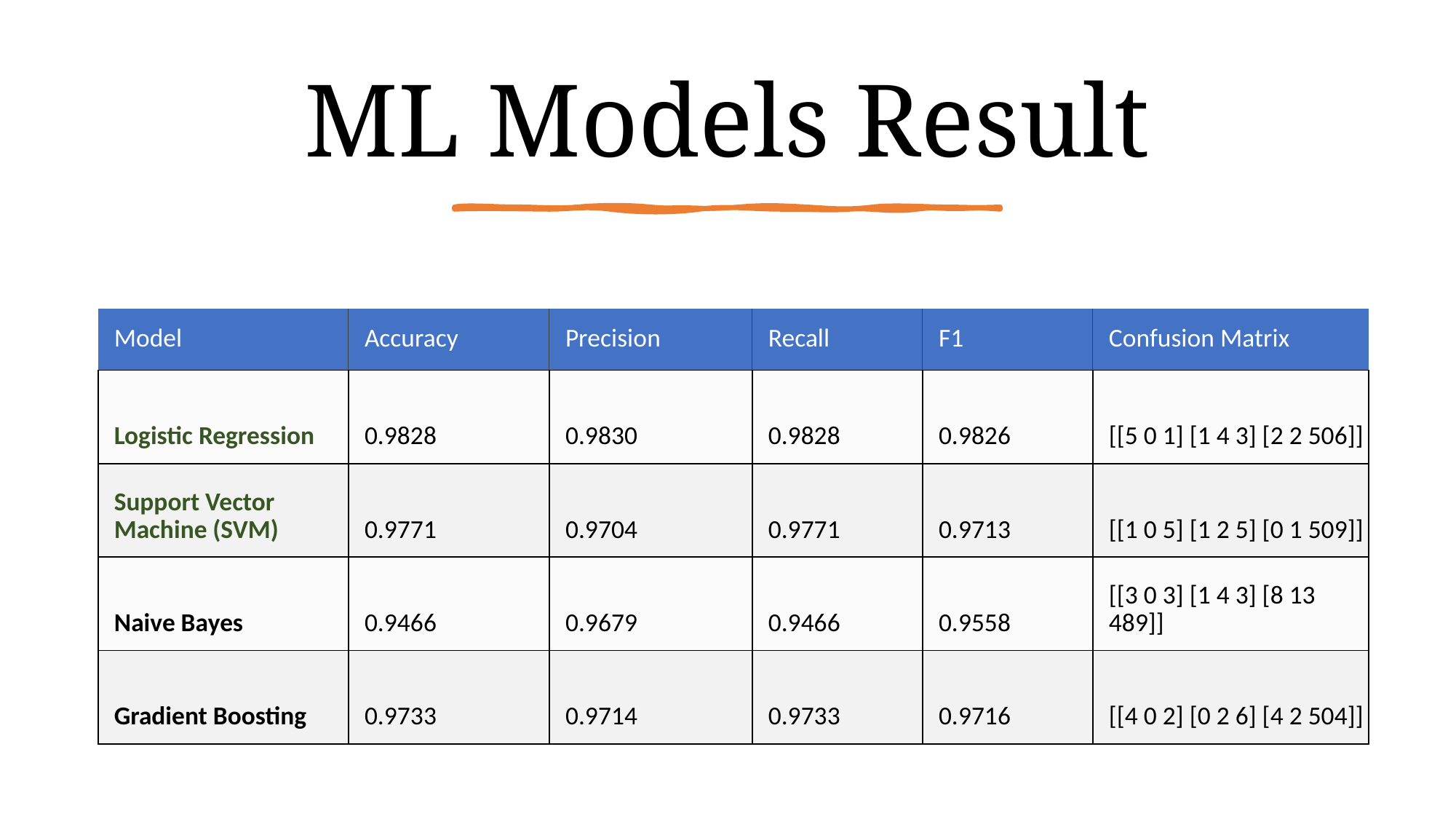

# ML Models Result

| Model | Accuracy | Precision | Recall | F1 | Confusion Matrix |
| --- | --- | --- | --- | --- | --- |
| Logistic Regression | 0.9828 | 0.9830 | 0.9828 | 0.9826 | [[5 0 1] [1 4 3] [2 2 506]] |
| Support Vector Machine (SVM) | 0.9771 | 0.9704 | 0.9771 | 0.9713 | [[1 0 5] [1 2 5] [0 1 509]] |
| Naive Bayes | 0.9466 | 0.9679 | 0.9466 | 0.9558 | [[3 0 3] [1 4 3] [8 13 489]] |
| Gradient Boosting | 0.9733 | 0.9714 | 0.9733 | 0.9716 | [[4 0 2] [0 2 6] [4 2 504]] |